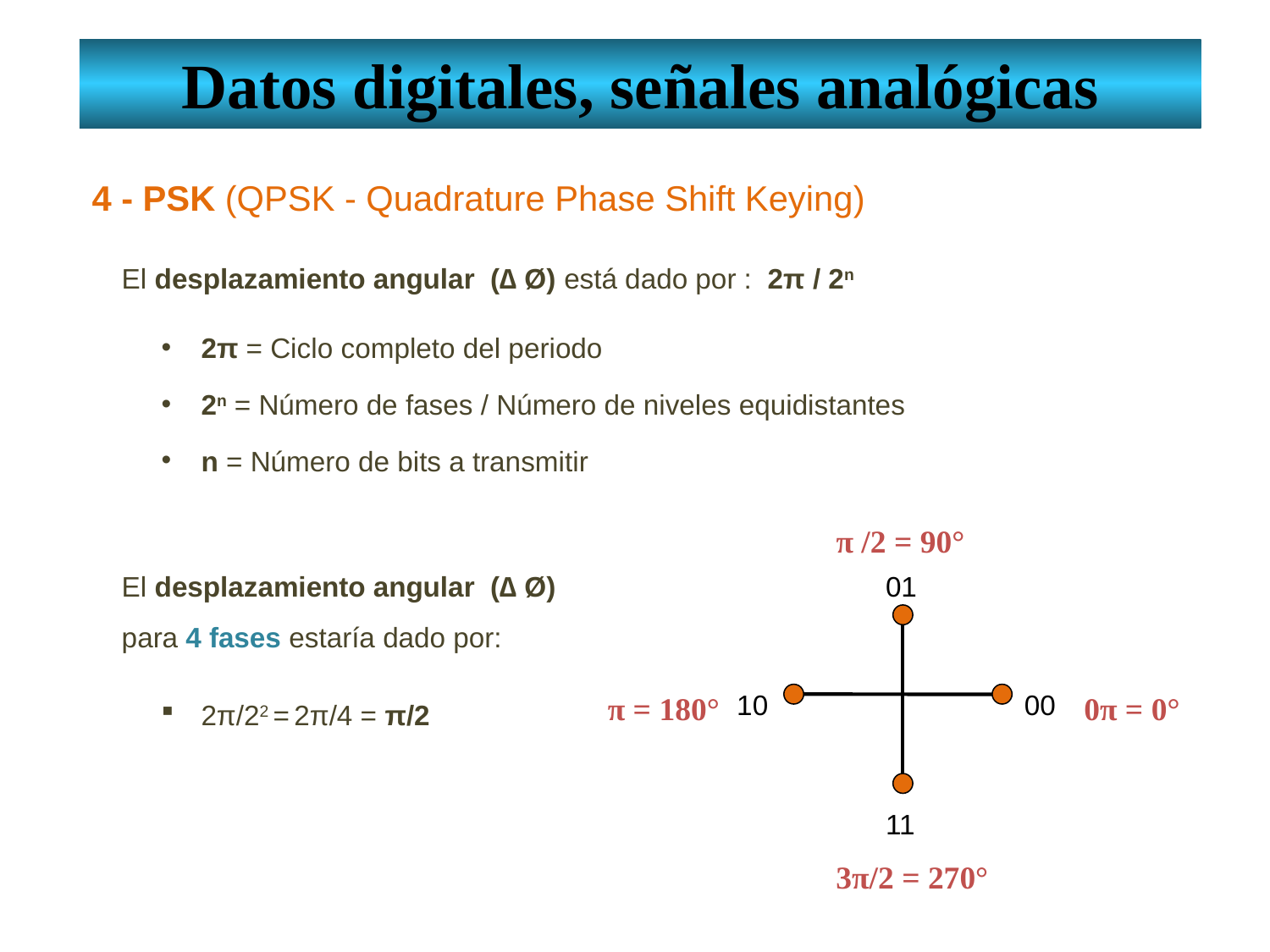

Datos digitales, señales analógicas
4 - PSK (QPSK - Quadrature Phase Shift Keying)
El desplazamiento angular  (∆ Ø) está dado por :  2π / 2n
2π = Ciclo completo del periodo
2n = Número de fases / Número de niveles equidistantes
n = Número de bits a transmitir
π /2 = 90°
01

π = 180°
0π = 0°
10
00

11
3π/2 = 270°
El desplazamiento angular  (∆ Ø) para 4 fases estaría dado por:
2π/22 = 2π/4 = π/2